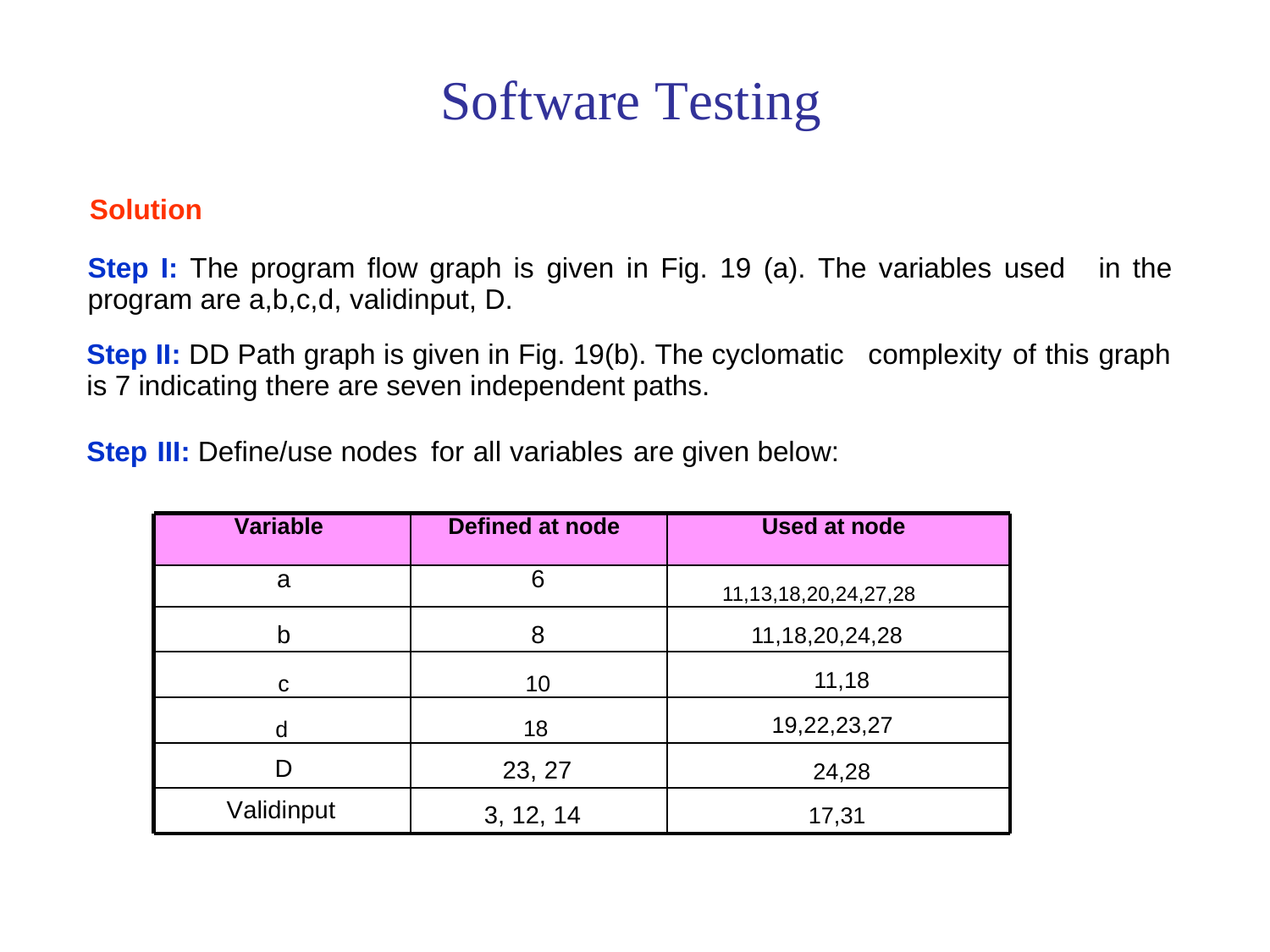

Software Testing
Solution
Step I: The program flow graph is given in Fig. 19 (a). The variables used
program are a,b,c,d, validinput, D.
in the
Step II: DD Path graph is given in Fig. 19(b). The cyclomatic
is 7 indicating there are seven independent paths.
complexity
of
this
graph
III: Define/use nodes
for
all
variables
are given below:
Step

Variable
Defined at node
Used at node

a
6

11,13,18,20,24,27,28

b

8

11,18,20,24,28

c

10

11,18

d

18

19,22,23,27

D

23, 27

24,28

Validinput

3, 12, 14

17,31